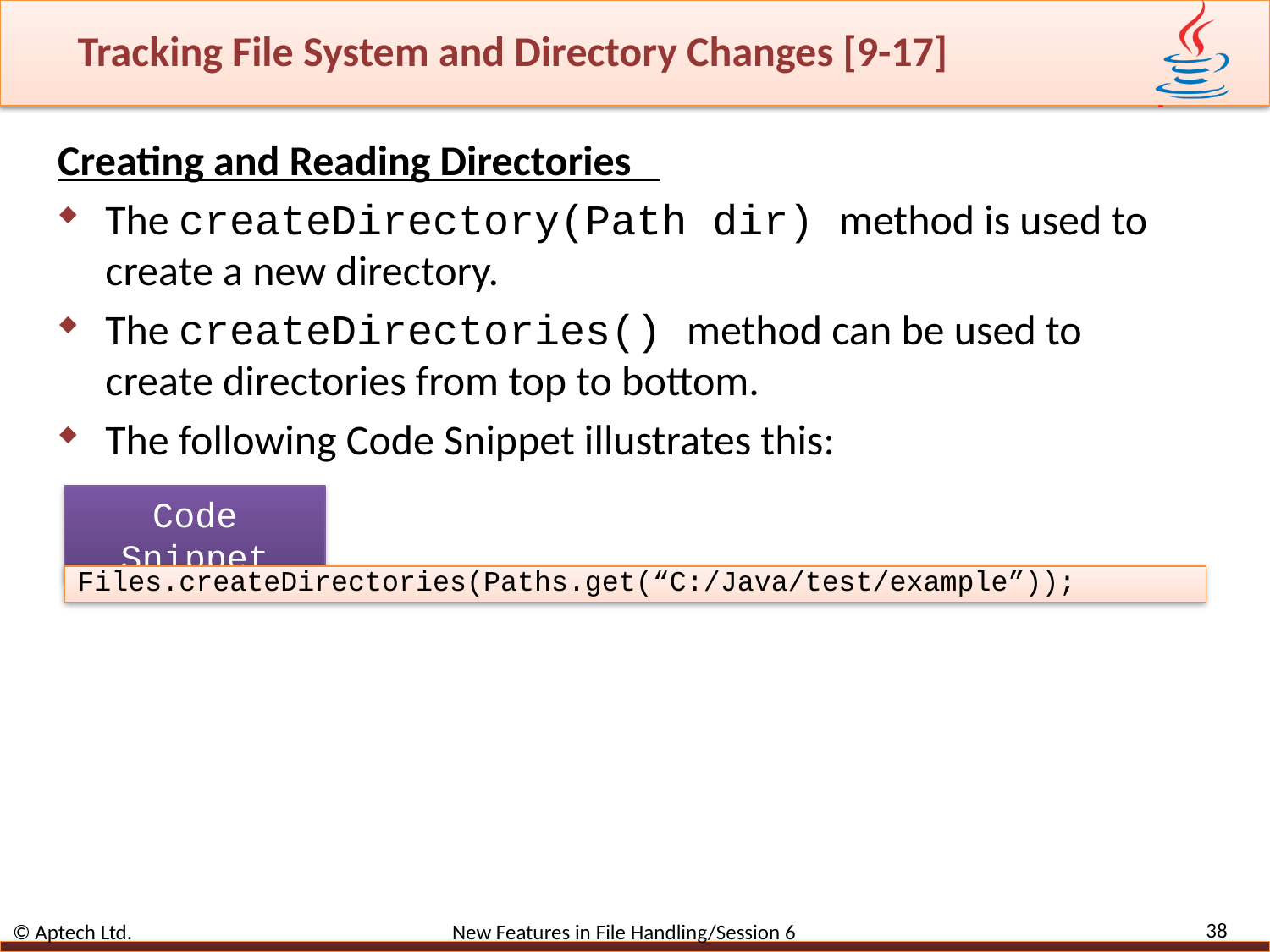

# Tracking File System and Directory Changes [9-17]
Creating and Reading Directories
The createDirectory(Path dir) method is used to create a new directory.
The createDirectories() method can be used to create directories from top to bottom.
The following Code Snippet illustrates this:

Code Snippet
Files.createDirectories(Paths.get(“C:/Java/test/example”));
38
© Aptech Ltd.                                                                  New Features in File Handling/Session 6